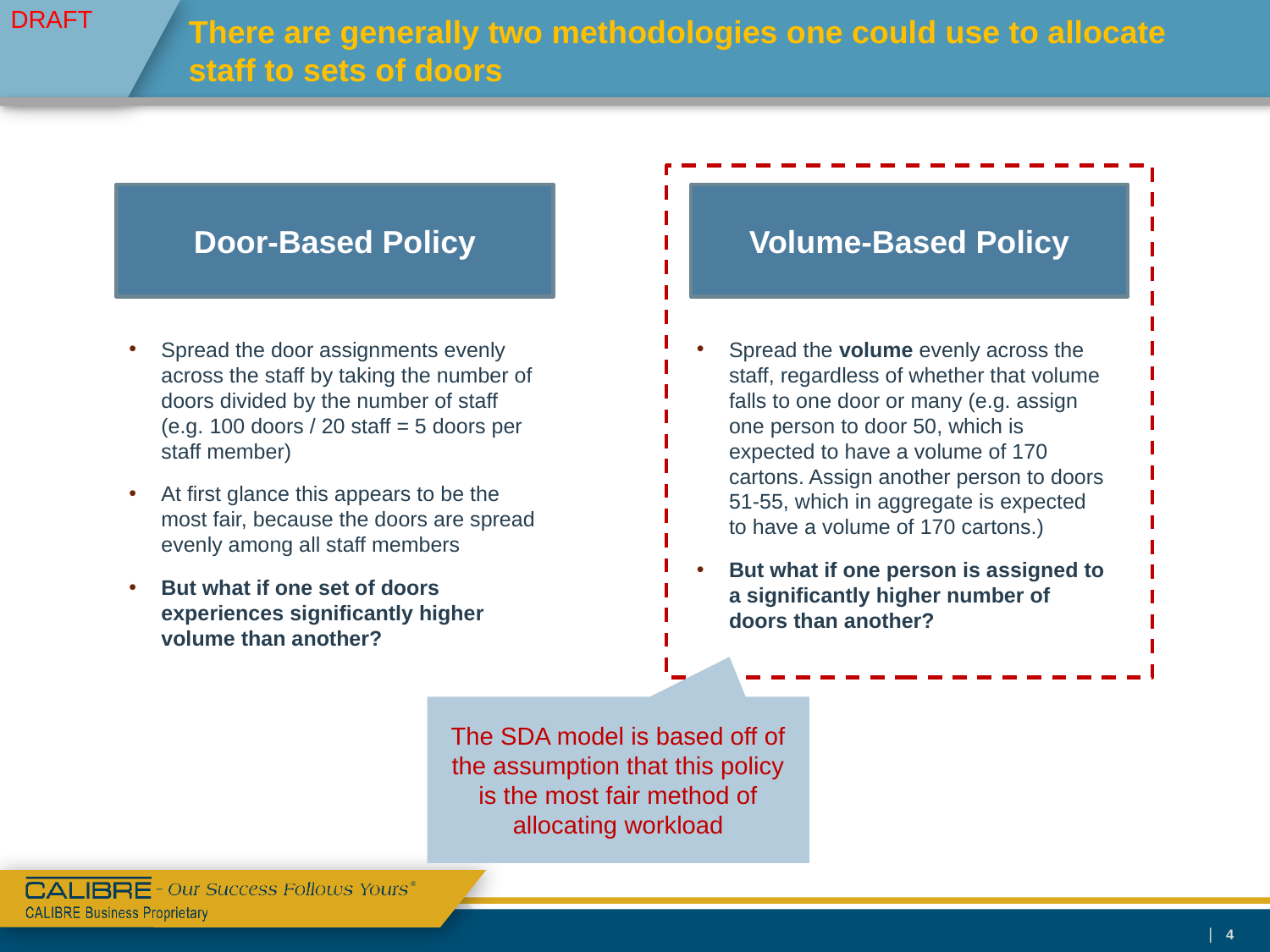

# There are generally two methodologies one could use to allocate staff to sets of doors

Door-Based Policy
Volume-Based Policy
Spread the door assignments evenly across the staff by taking the number of doors divided by the number of staff (e.g. 100 doors / 20 staff = 5 doors per staff member)
At first glance this appears to be the most fair, because the doors are spread evenly among all staff members
But what if one set of doors experiences significantly higher volume than another?
Spread the volume evenly across the staff, regardless of whether that volume falls to one door or many (e.g. assign one person to door 50, which is expected to have a volume of 170 cartons. Assign another person to doors 51-55, which in aggregate is expected to have a volume of 170 cartons.)
But what if one person is assigned to a significantly higher number of doors than another?
The SDA model is based off of the assumption that this policy is the most fair method of allocating workload